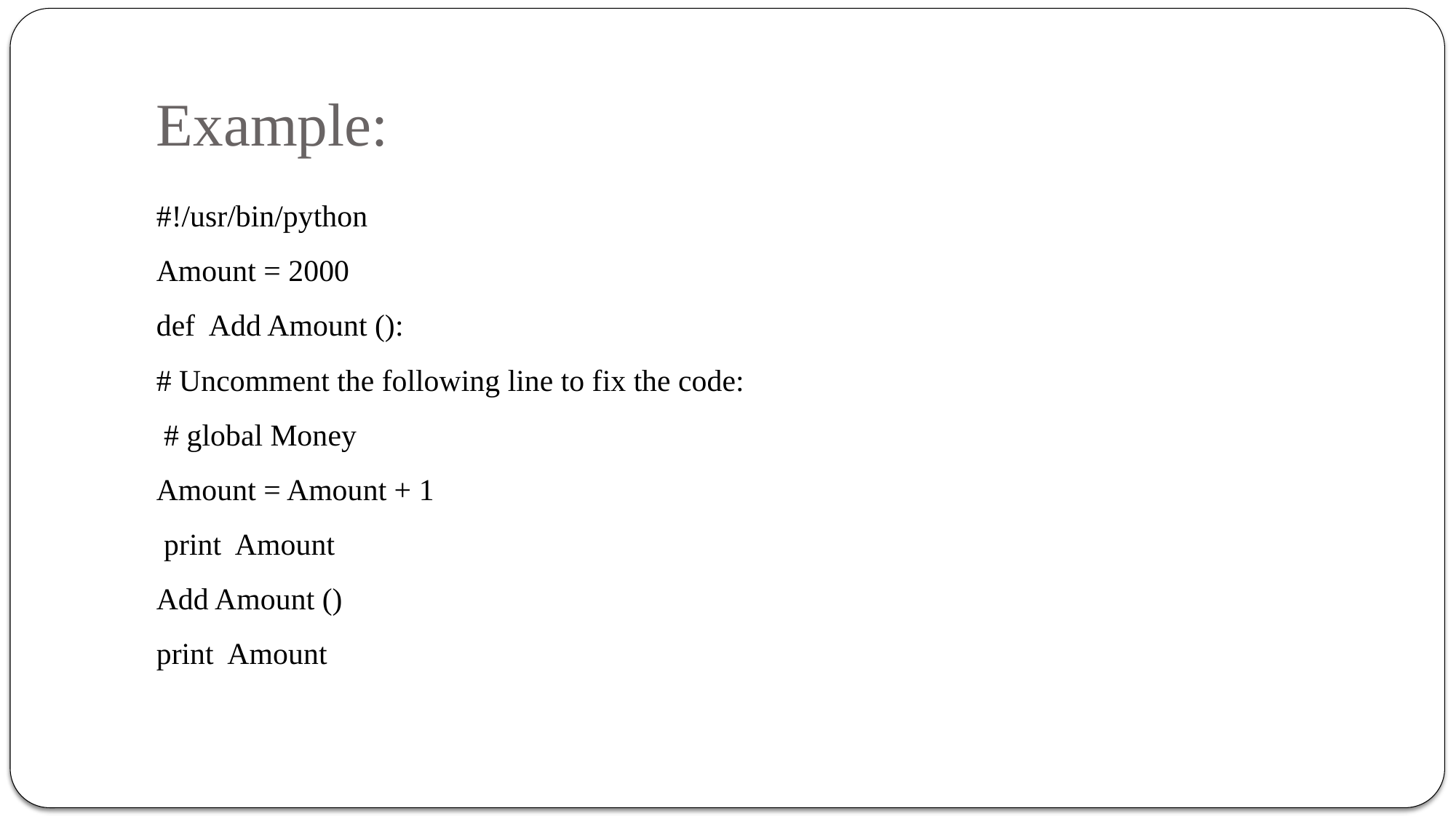

# Example:
#!/usr/bin/python
Amount = 2000
def  Add Amount ():
# Uncomment the following line to fix the code:
 # global Money
Amount = Amount + 1
 print  Amount
Add Amount ()
print  Amount